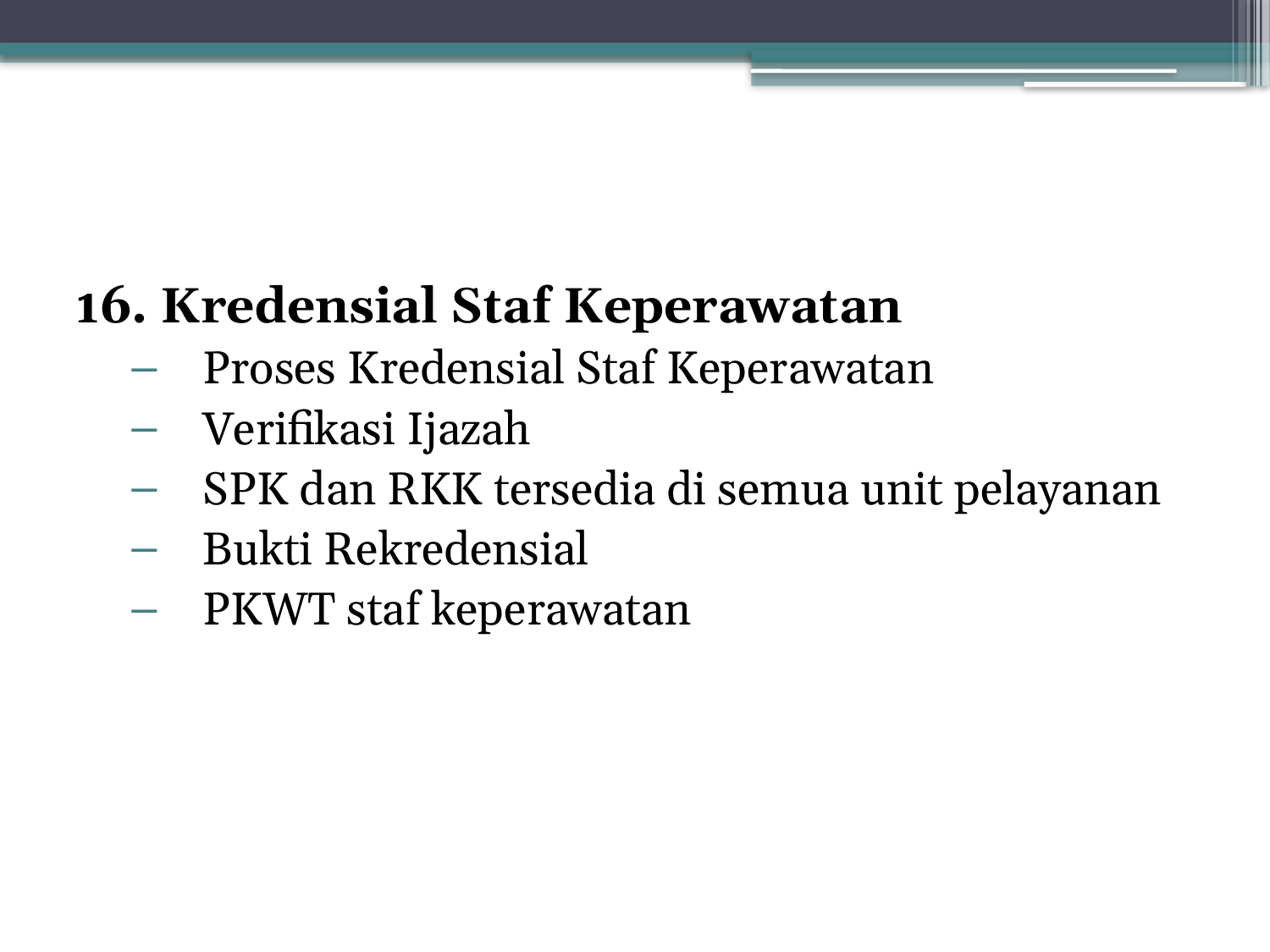

16. Kredensial Staf Keperawatan
Proses Kredensial Staf Keperawatan
Verifikasi Ijazah
SPK dan RKK tersedia di semua unit pelayanan
Bukti Rekredensial
PKWT staf keperawatan